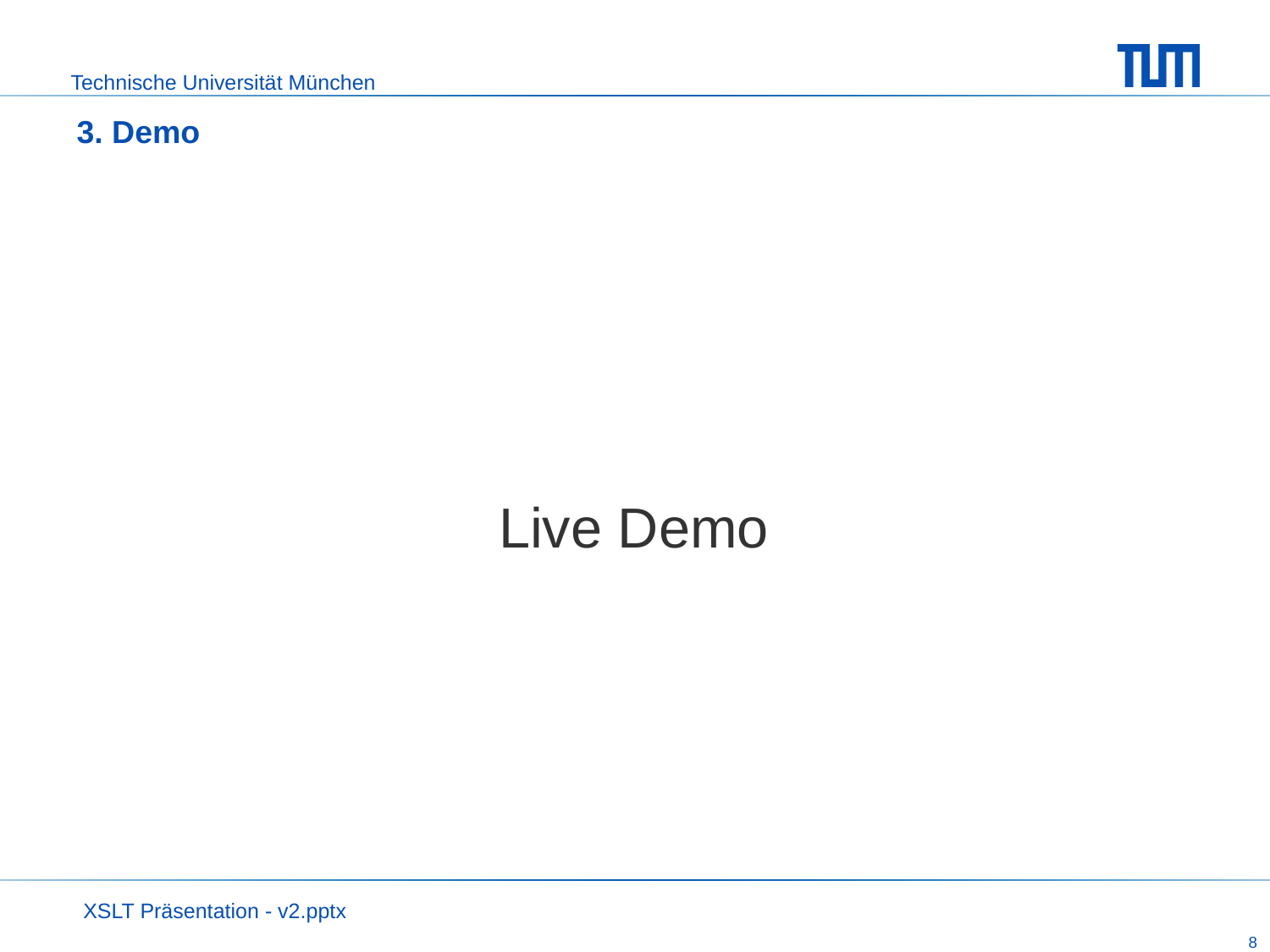

# 3. Demo

Live Demo
XSLT Präsentation - v2.pptx
8